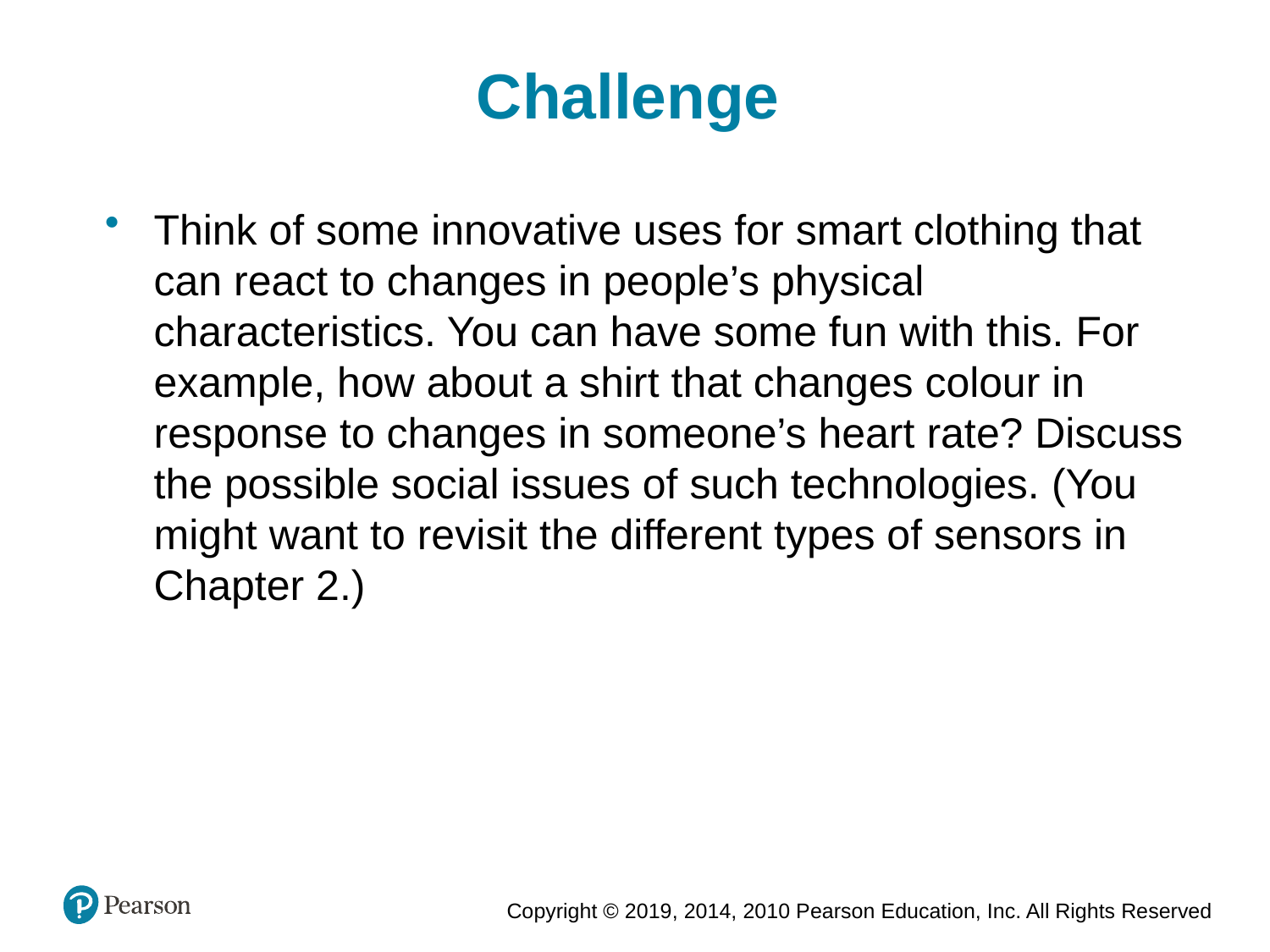

Challenge
Think of some innovative uses for smart clothing that can react to changes in people’s physical characteristics. You can have some fun with this. For example, how about a shirt that changes colour in response to changes in someone’s heart rate? Discuss the possible social issues of such technologies. (You might want to revisit the different types of sensors in Chapter 2.)